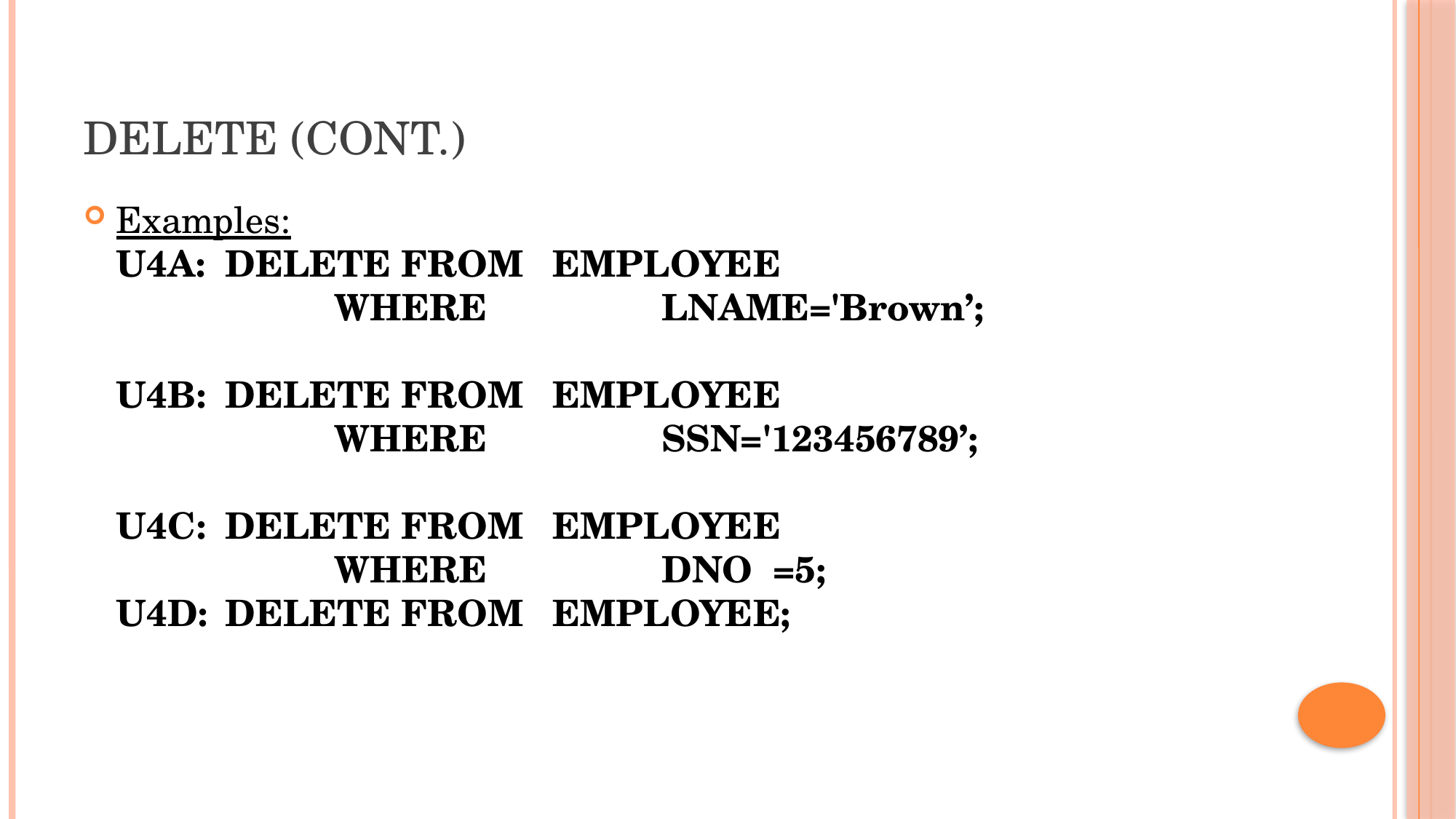

# DELETE (cont.)
Examples:
U4A:	DELETE FROM 	EMPLOYEE
		WHERE		LNAME='Brown’;
U4B:	DELETE FROM 	EMPLOYEE
		WHERE		SSN='123456789’;
U4C:	DELETE FROM 	EMPLOYEE
		WHERE		DNO  =5;
U4D:	DELETE FROM 	EMPLOYEE;